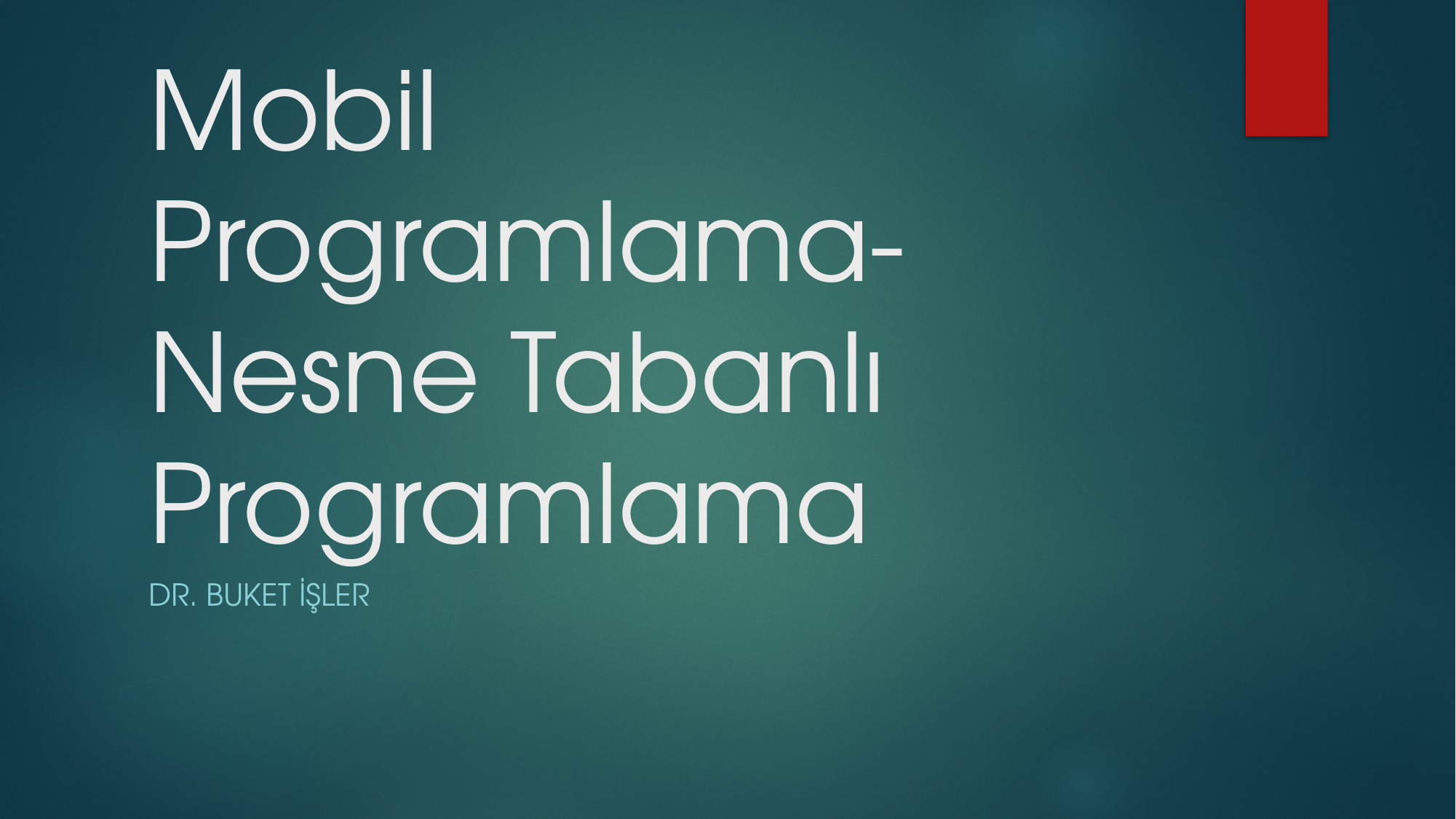

# Mobil Programlama- Nesne Tabanlı Programlama
Dr. Buket işler